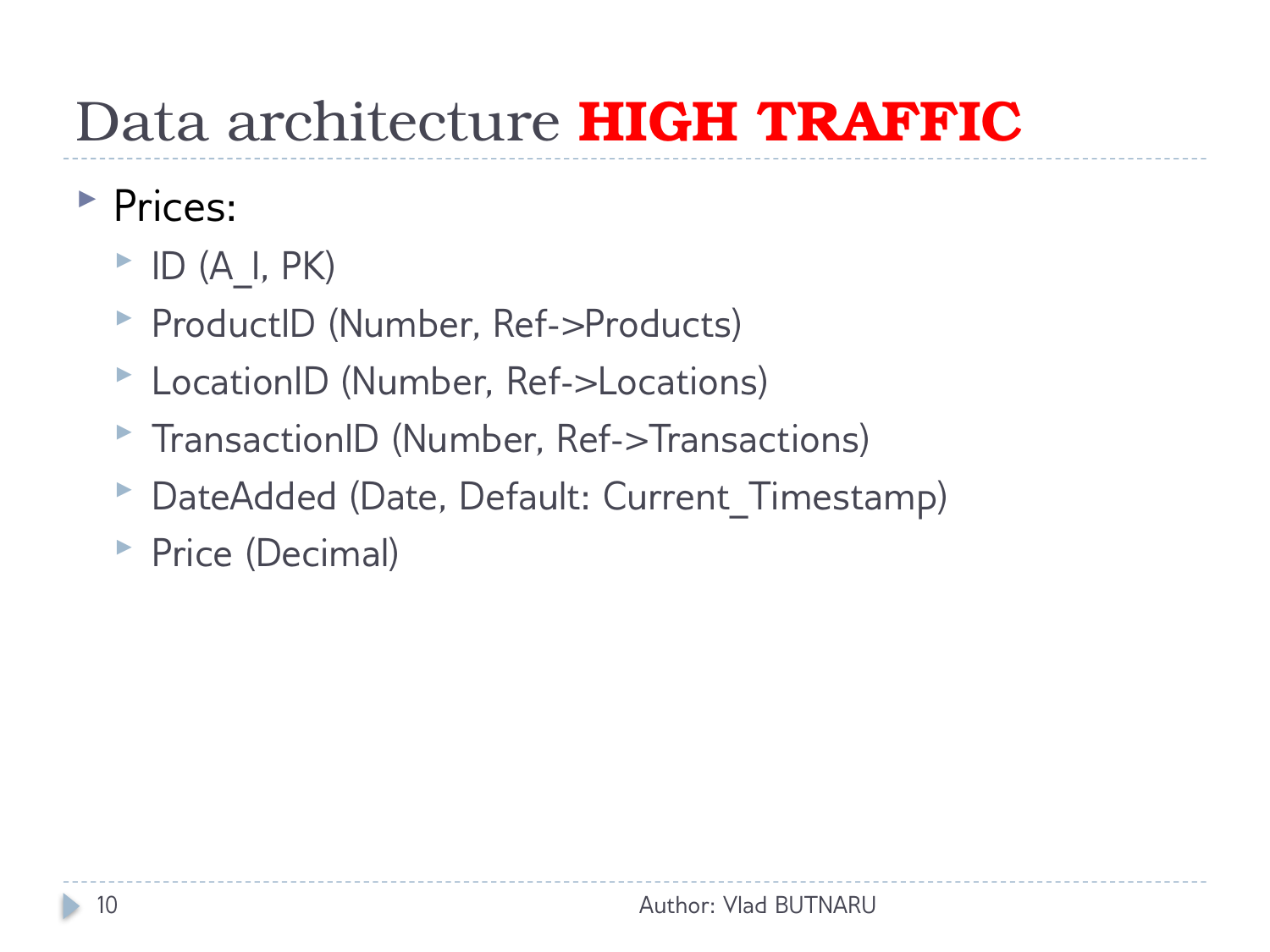

# Data architecture HIGH TRAFFIC
Prices:
ID (A_I, PK)
ProductID (Number, Ref->Products)
LocationID (Number, Ref->Locations)
TransactionID (Number, Ref->Transactions)
DateAdded (Date, Default: Current_Timestamp)
Price (Decimal)

10
Author: Vlad BUTNARU